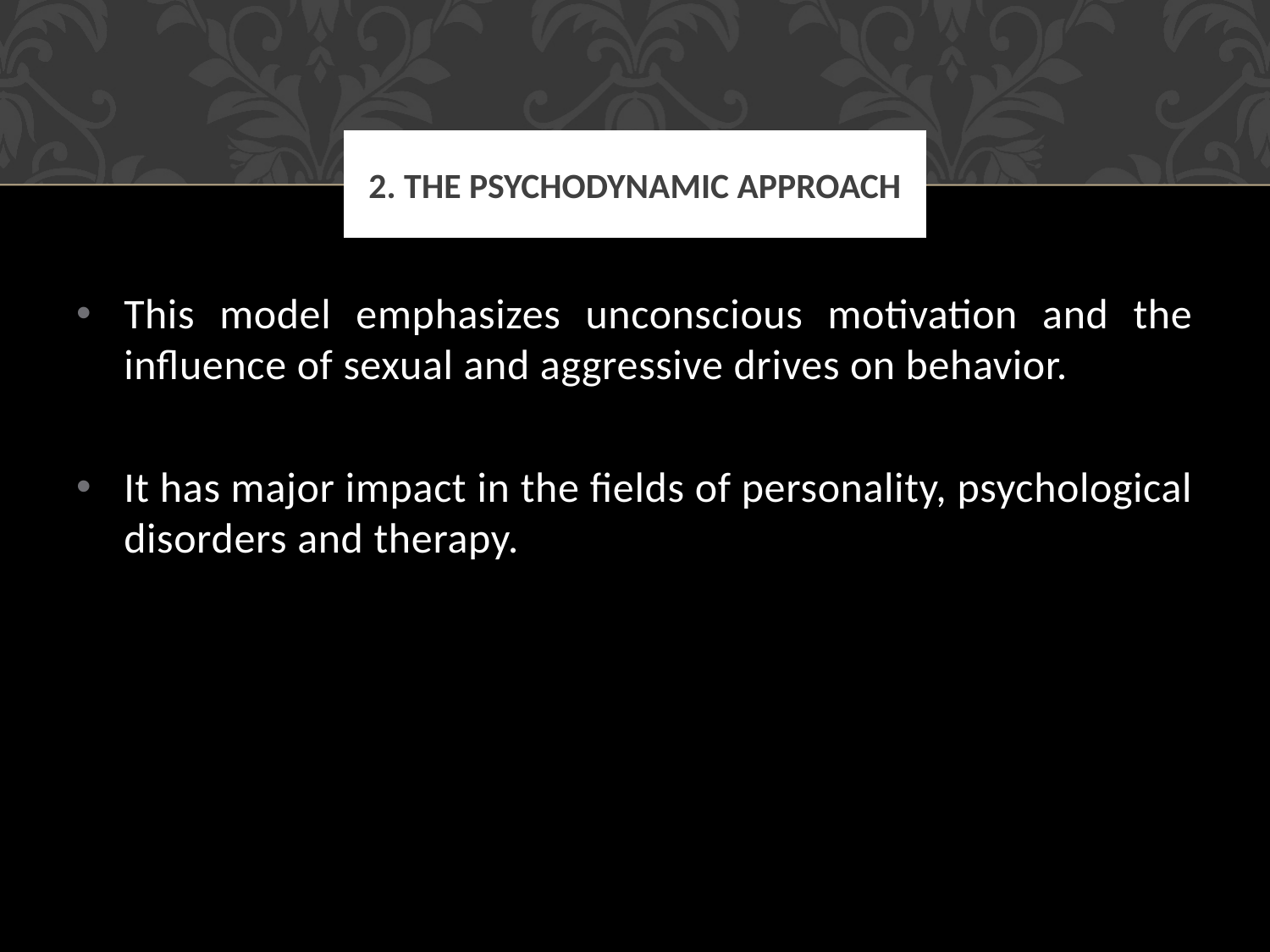

# 2. The Psychodynamic approach
This model emphasizes unconscious motivation and the influence of sexual and aggressive drives on behavior.

It has major impact in the fields of personality, psychological disorders and therapy.